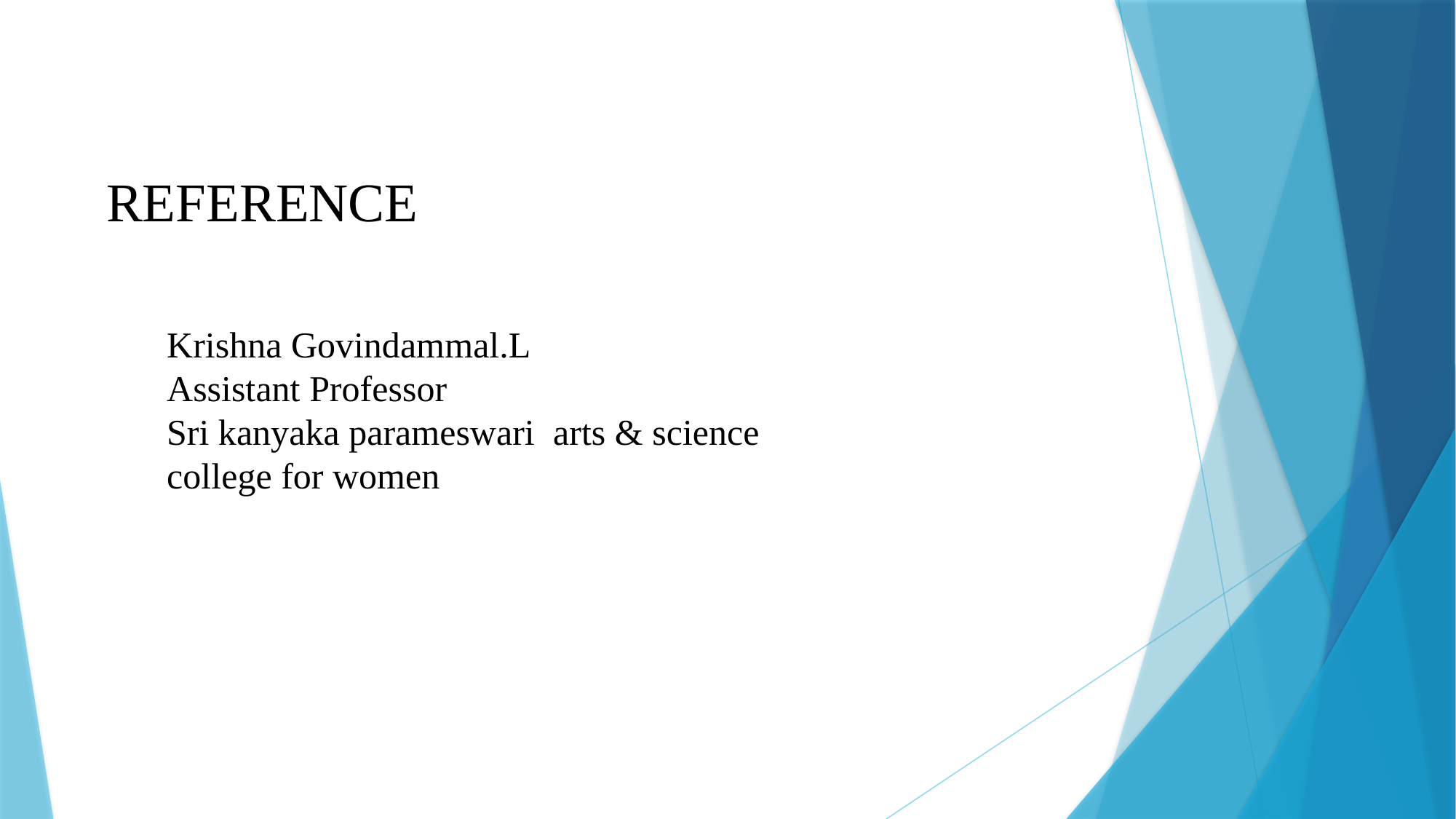

REFERENCE
Krishna Govindammal.L
Assistant Professor
Sri kanyaka parameswari  arts & science college for women